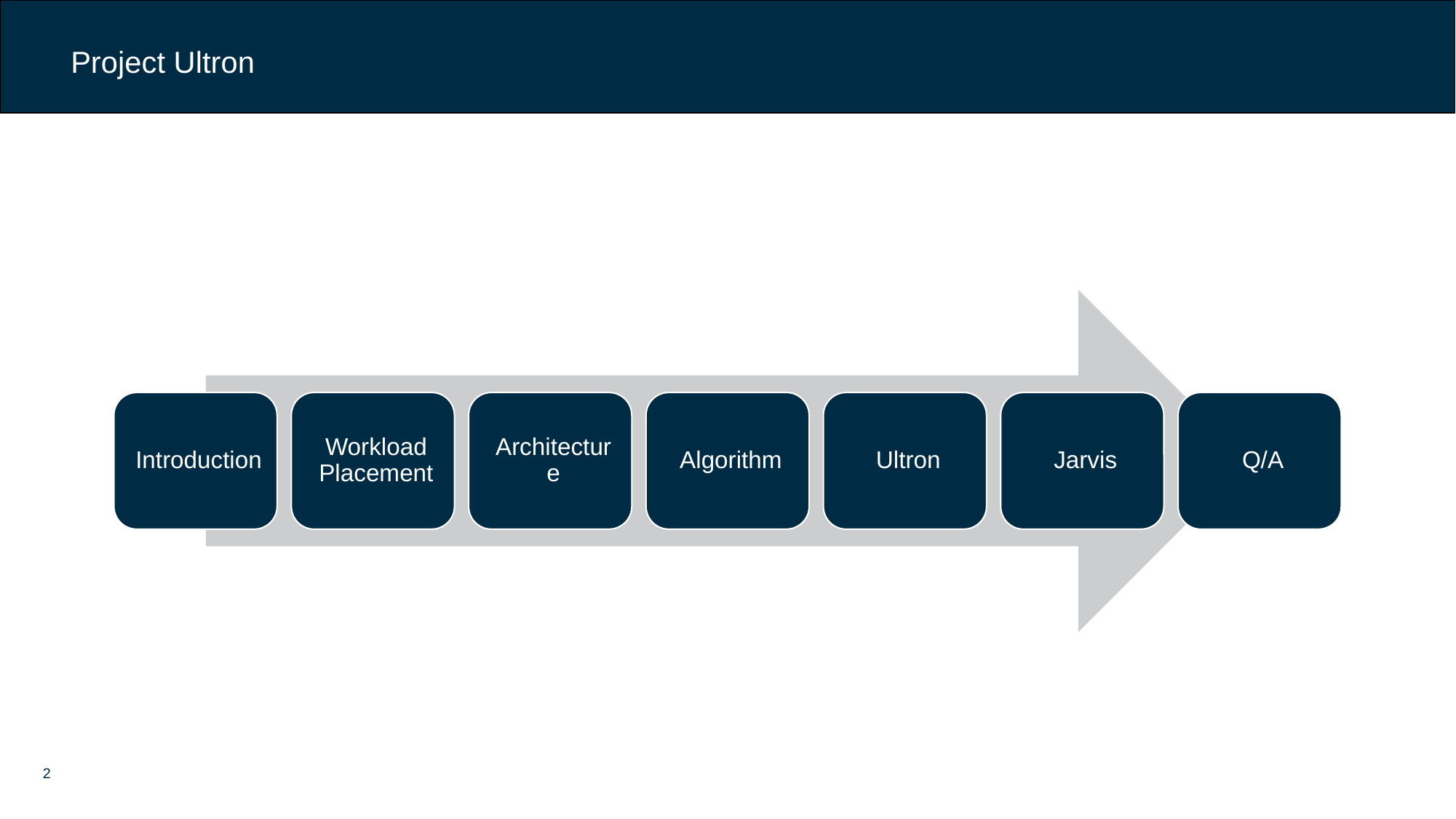

Project Ultron
Introduction
Workload Placement
Architecture
Algorithm
Ultron
Jarvis
Q/A